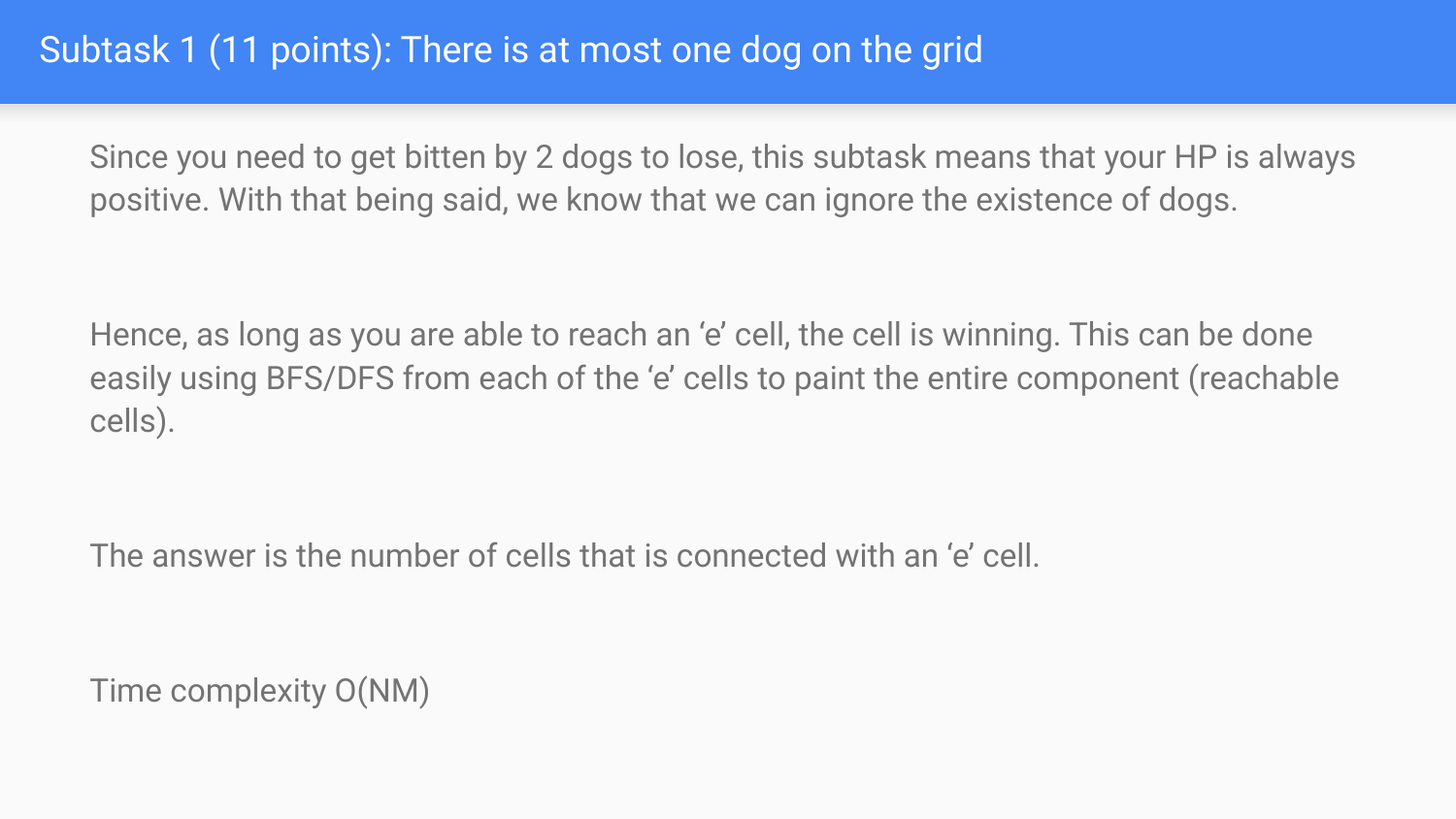

# Subtask 1 (11 points): There is at most one dog on the grid
Since you need to get bitten by 2 dogs to lose, this subtask means that your HP is always positive. With that being said, we know that we can ignore the existence of dogs.

Hence, as long as you are able to reach an ‘e’ cell, the cell is winning. This can be done easily using BFS/DFS from each of the ‘e’ cells to paint the entire component (reachable cells).

The answer is the number of cells that is connected with an ‘e’ cell.

Time complexity O(NM)